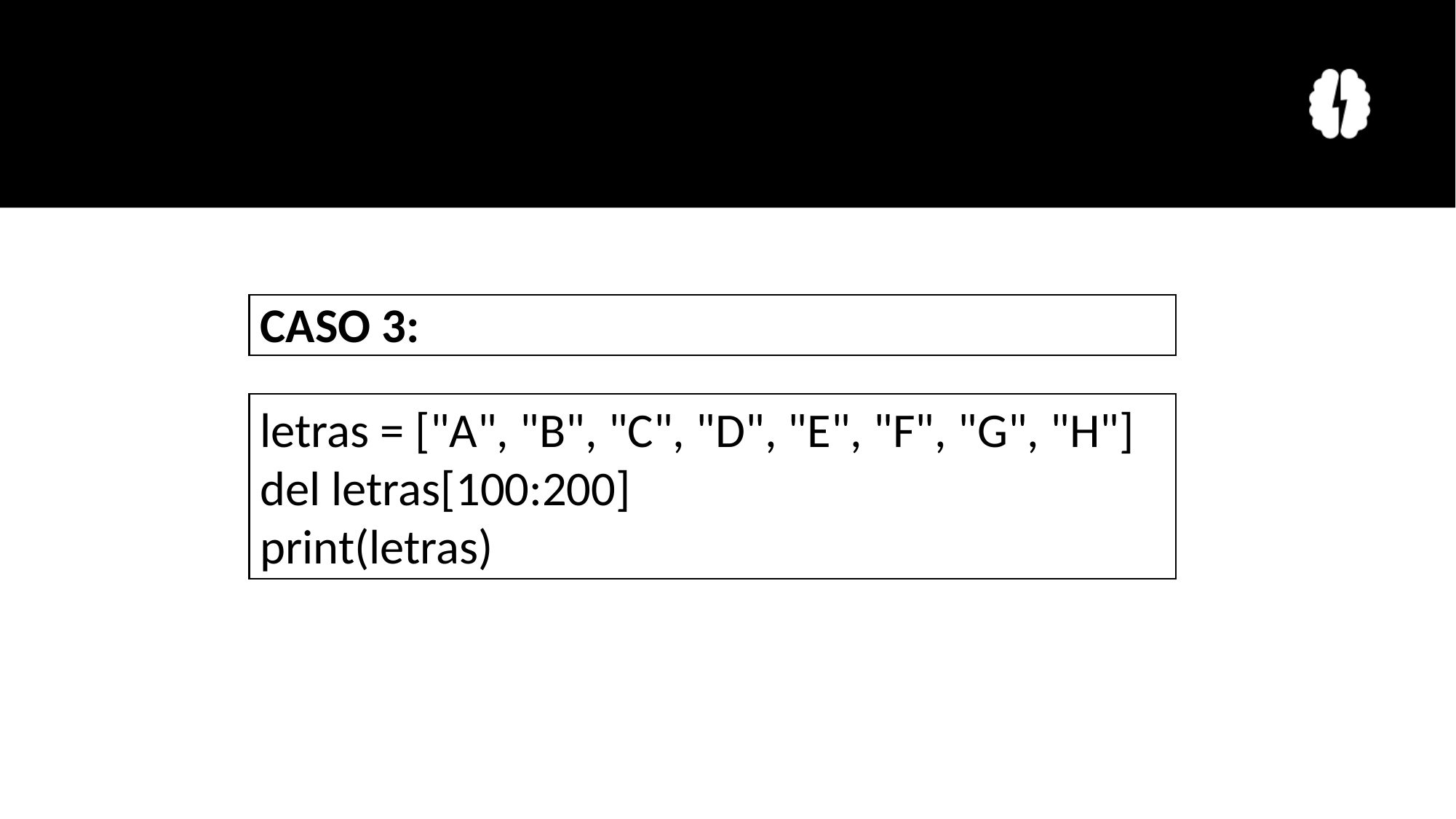

#
CASO 3:

letras = ["A", "B", "C", "D", "E", "F", "G", "H"]
del letras[100:200]
print(letras)